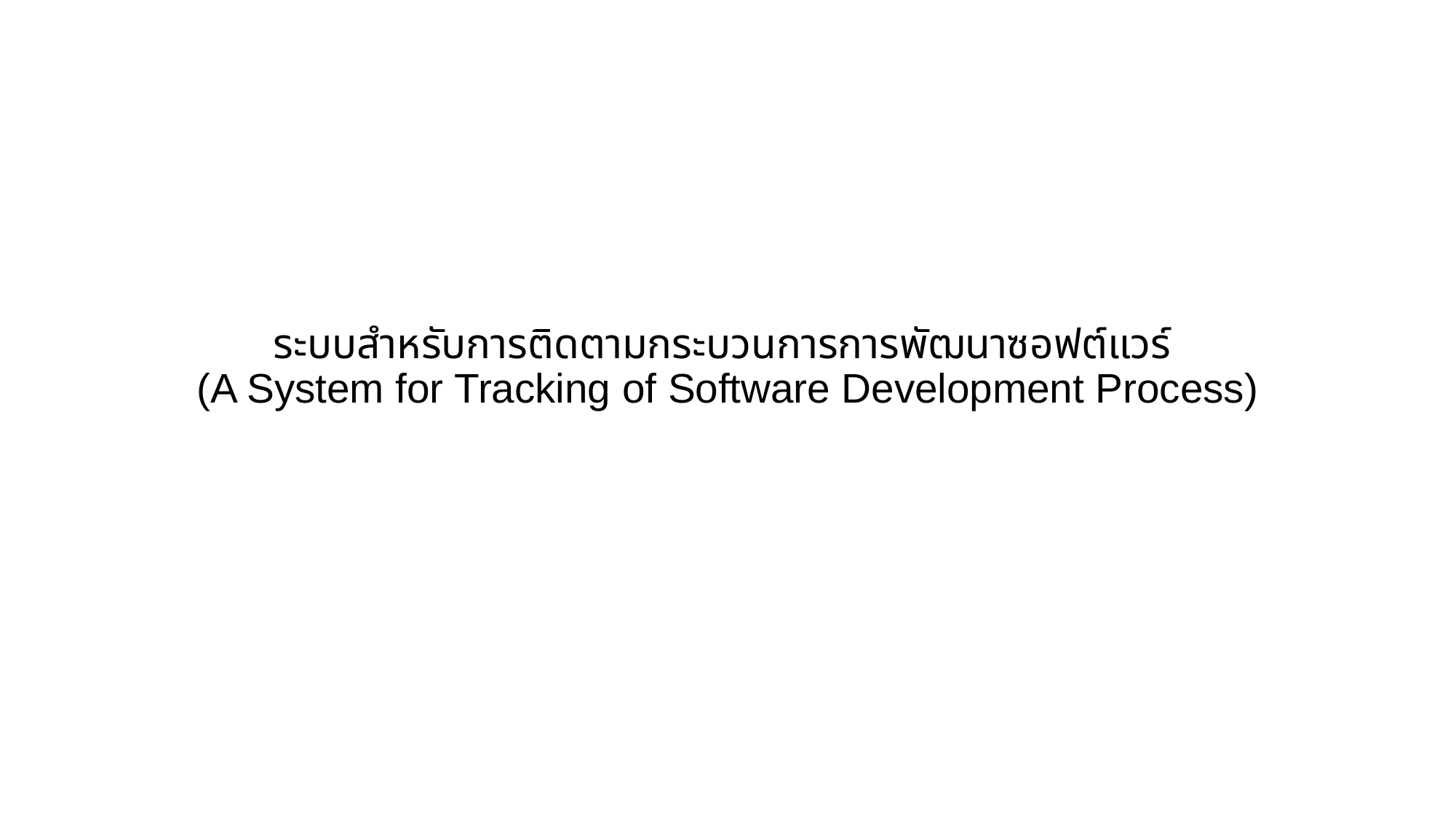

ระบบสำหรับการติดตามกระบวนการการพัฒนาซอฟต์แวร์
(A System for Tracking of Software Development Process)